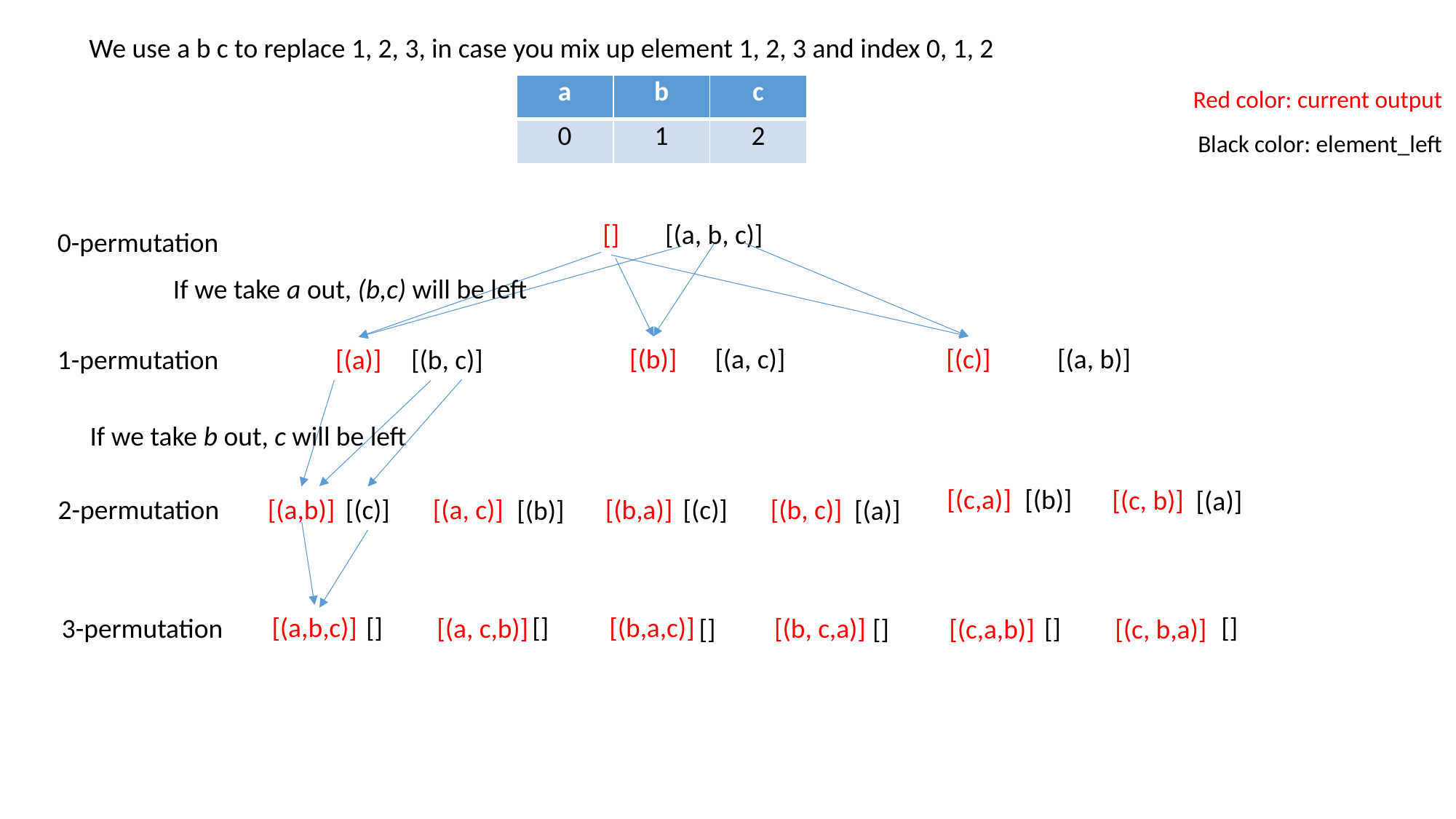

We use a b c to replace 1, 2, 3, in case you mix up element 1, 2, 3 and index 0, 1, 2
| a | b | c |
| --- | --- | --- |
| 0 | 1 | 2 |
Red color: current output
Black color: element_left
[]
[(a, b, c)]
0-permutation
If we take a out, (b,c) will be left
[(b)]
[(a, c)]
[(c)]
[(a, b)]
1-permutation
[(a)]
[(b, c)]
If we take b out, c will be left
[(c,a)]
[(b)]
[(c, b)]
[(a)]
[(a,b)]
[(c)]
[(b,a)]
[(c)]
2-permutation
[(a, c)]
[(b, c)]
[(b)]
[(a)]
[(a,b,c)]
[]
[]
[(b,a,c)]
[]
[]
3-permutation
[(a, c,b)]
[(b, c,a)]
[]
[]
[(c, b,a)]
[(c,a,b)]